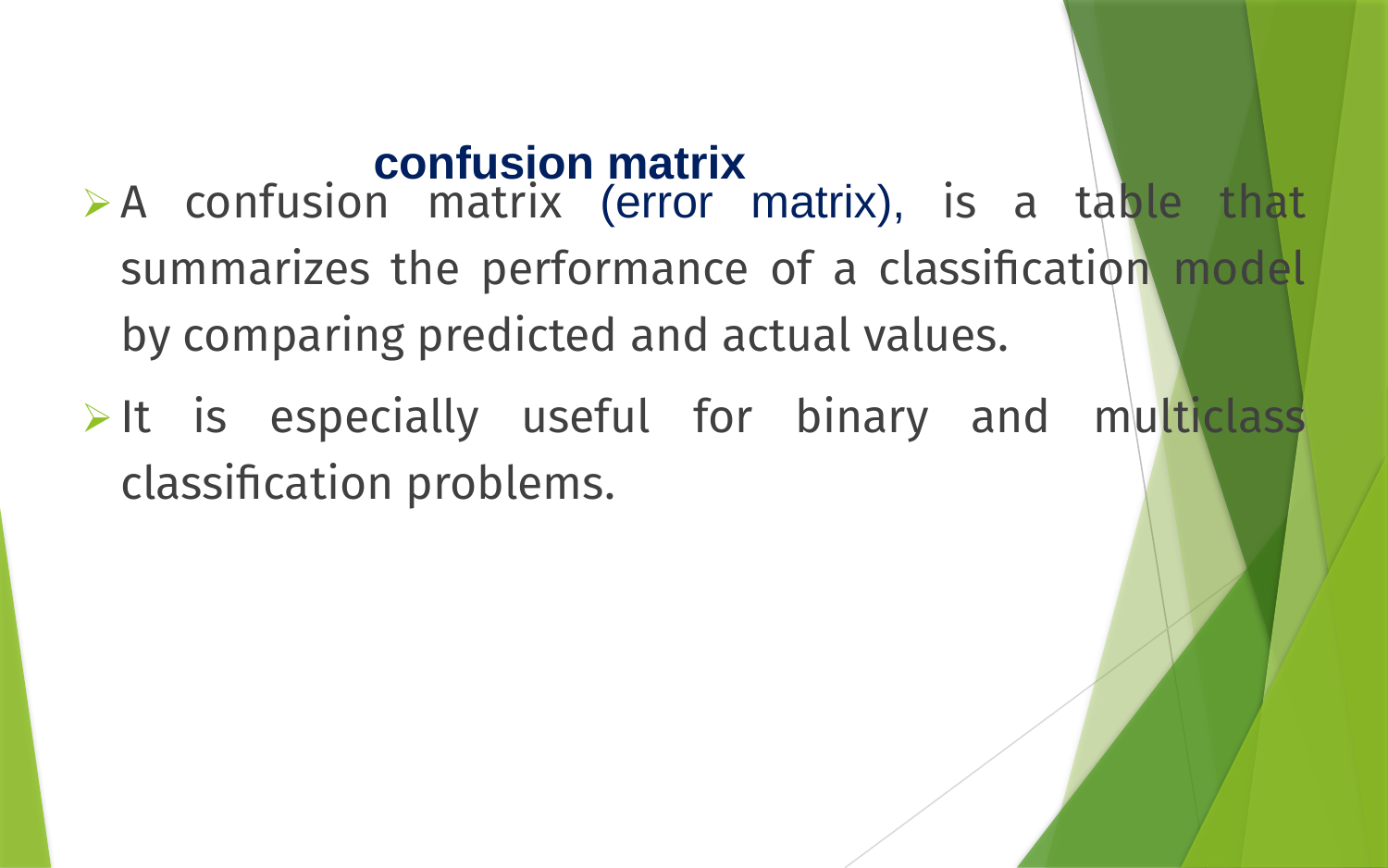

# confusion matrix
A confusion matrix (error matrix), is a table that summarizes the performance of a classification model by comparing predicted and actual values.
It is especially useful for binary and multiclass classification problems.